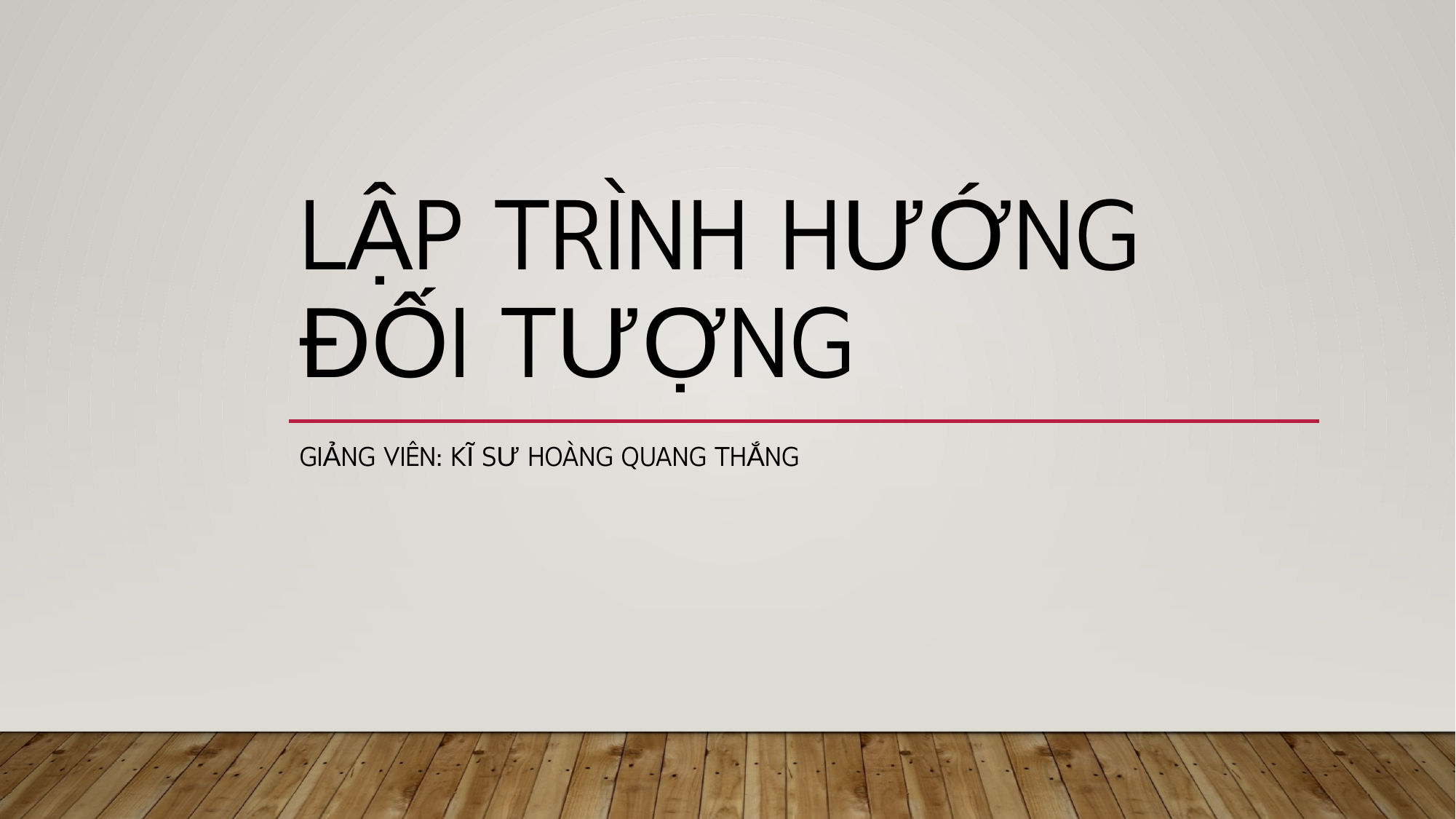

# Lập trình hướng đối tượng
Giảng viên: kĩ sư hoàng quang thắng